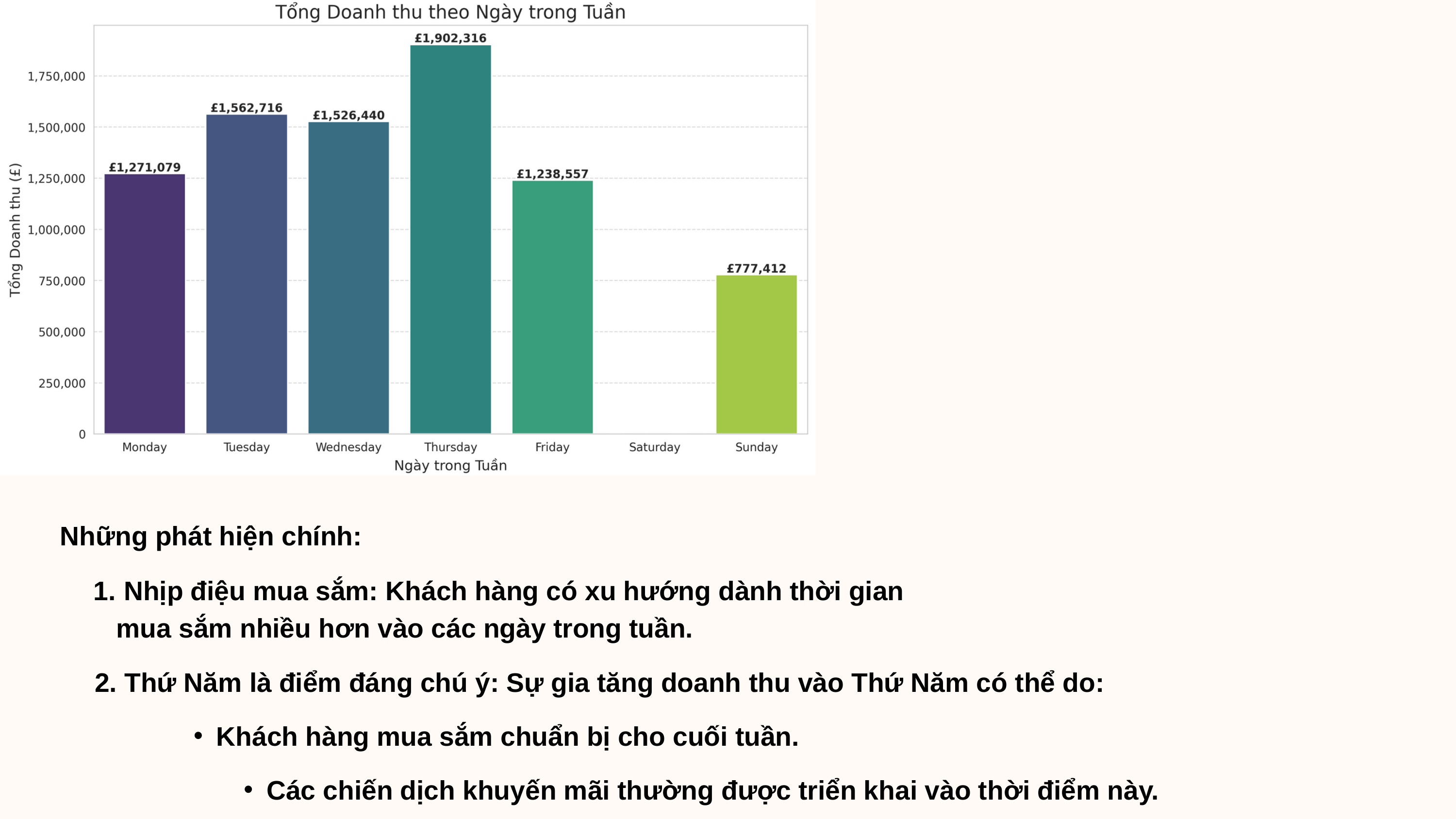

Những phát hiện chính:
 Nhịp điệu mua sắm: Khách hàng có xu hướng dành thời gian mua sắm nhiều hơn vào các ngày trong tuần.
2. Thứ Năm là điểm đáng chú ý: Sự gia tăng doanh thu vào Thứ Năm có thể do:
Khách hàng mua sắm chuẩn bị cho cuối tuần.
Các chiến dịch khuyến mãi thường được triển khai vào thời điểm này.